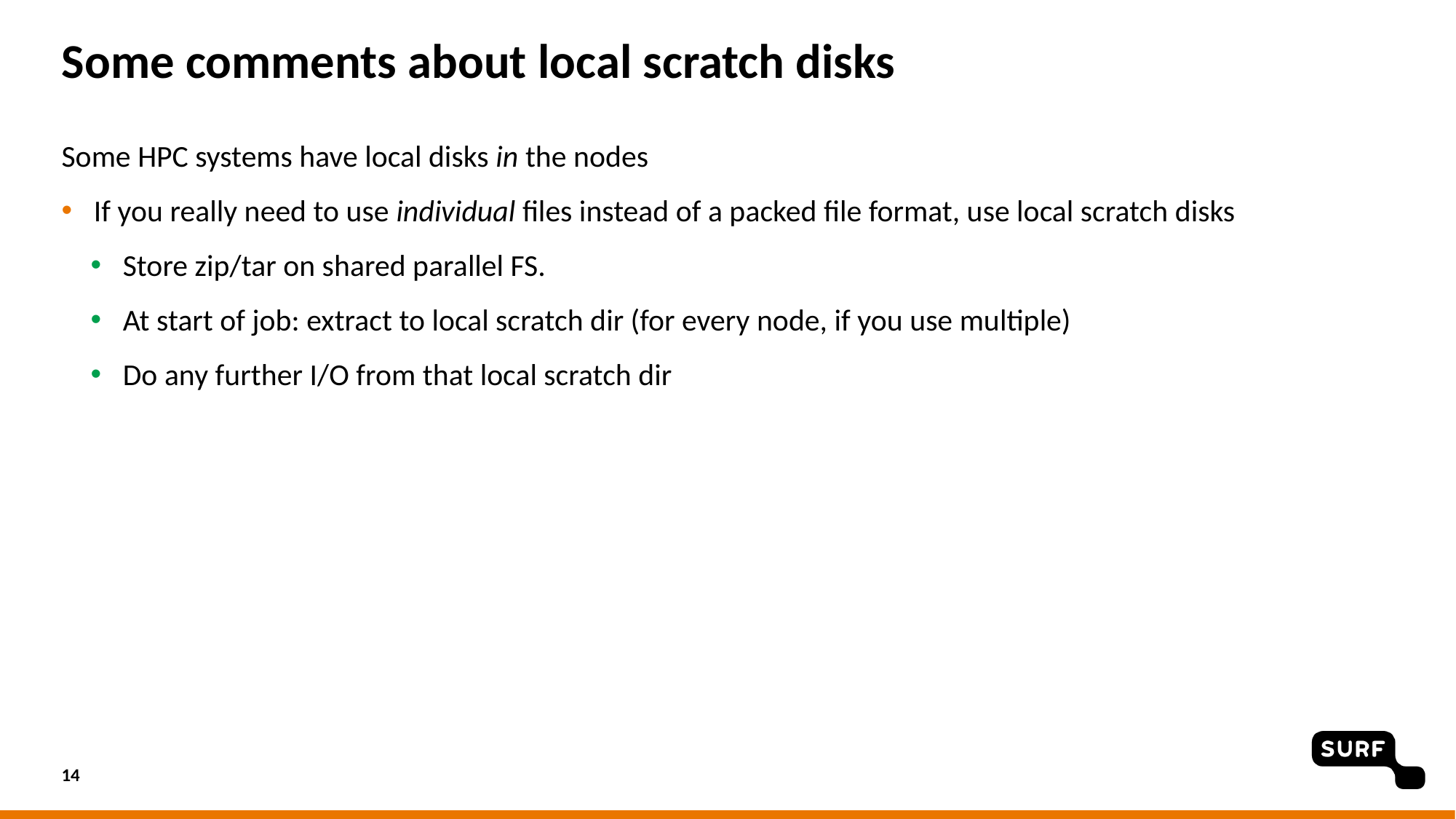

# Some comments about local scratch disks
Some HPC systems have local disks in the nodes
If you really need to use individual files instead of a packed file format, use local scratch disks
Store zip/tar on shared parallel FS.
At start of job: extract to local scratch dir (for every node, if you use multiple)
Do any further I/O from that local scratch dir

14